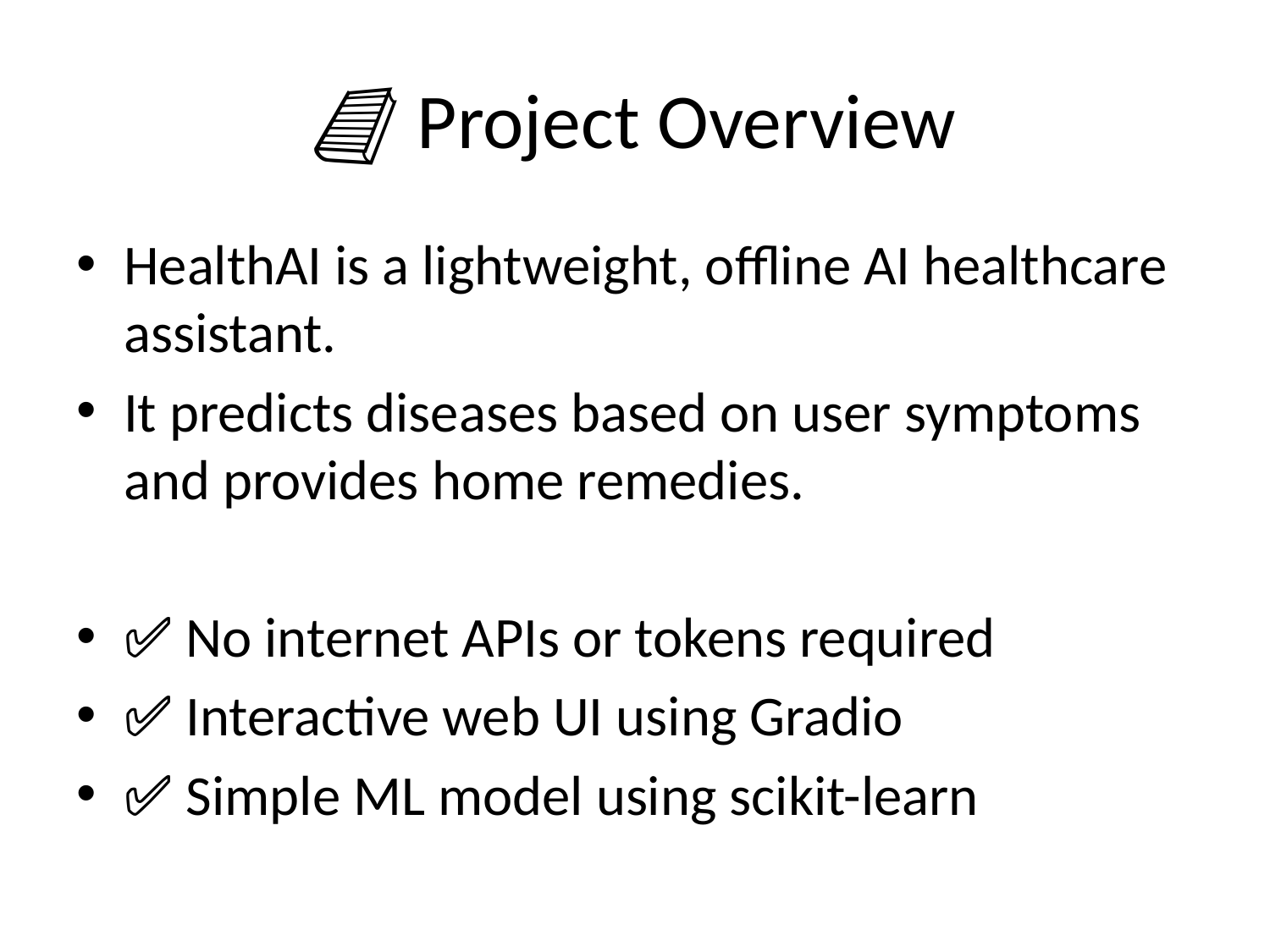

# 📘 Project Overview
HealthAI is a lightweight, offline AI healthcare assistant.
It predicts diseases based on user symptoms and provides home remedies.

✅ No internet APIs or tokens required
✅ Interactive web UI using Gradio
✅ Simple ML model using scikit-learn